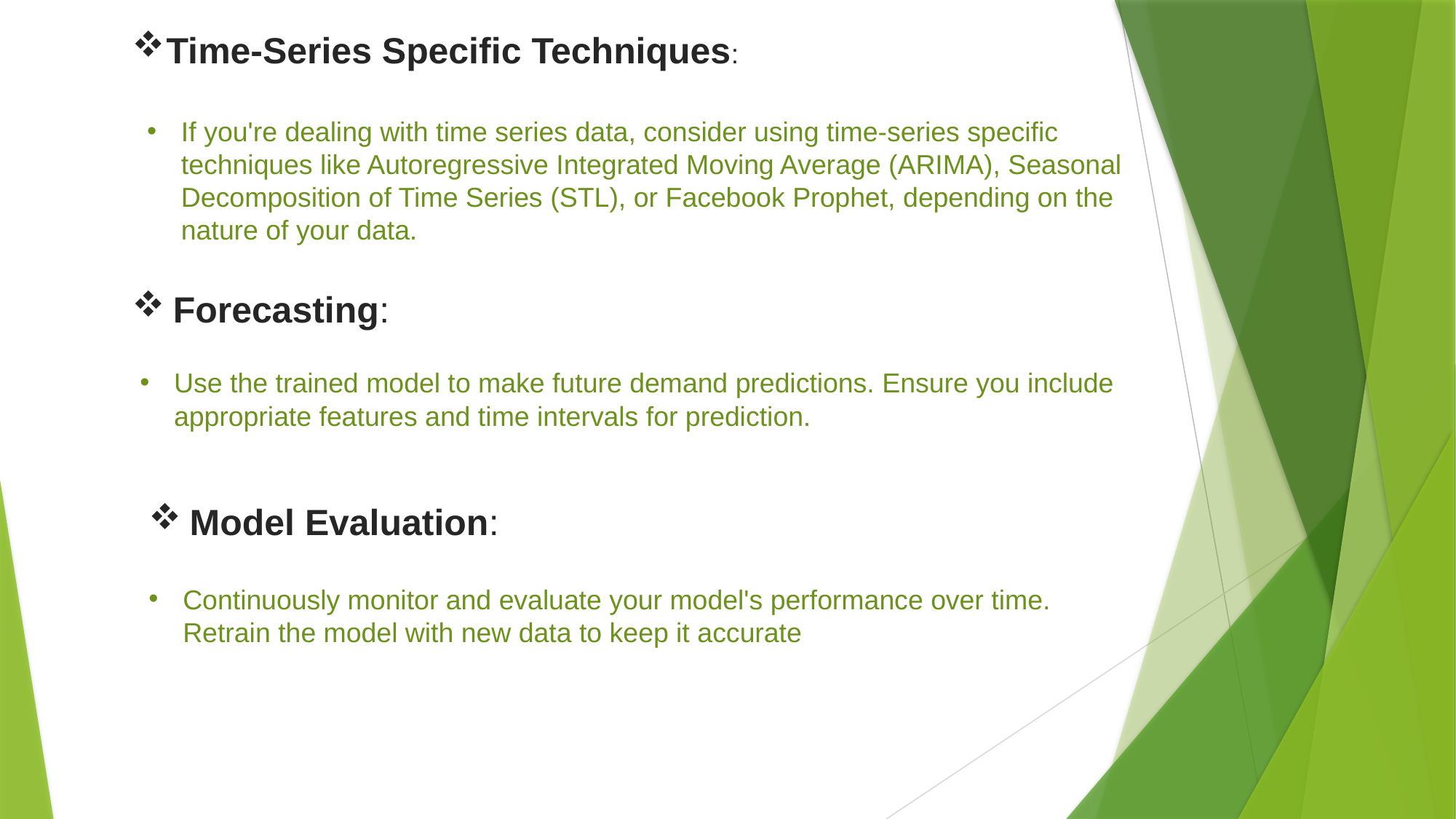

Time-Series Specific Techniques:

If you're dealing with time series data, consider using time-series specific techniques like Autoregressive Integrated Moving Average (ARIMA), Seasonal Decomposition of Time Series (STL), or Facebook Prophet, depending on the nature of your data.
Forecasting:
Use the trained model to make future demand predictions. Ensure you include appropriate features and time intervals for prediction.
Model Evaluation:
Continuously monitor and evaluate your model's performance over time. Retrain the model with new data to keep it accurate